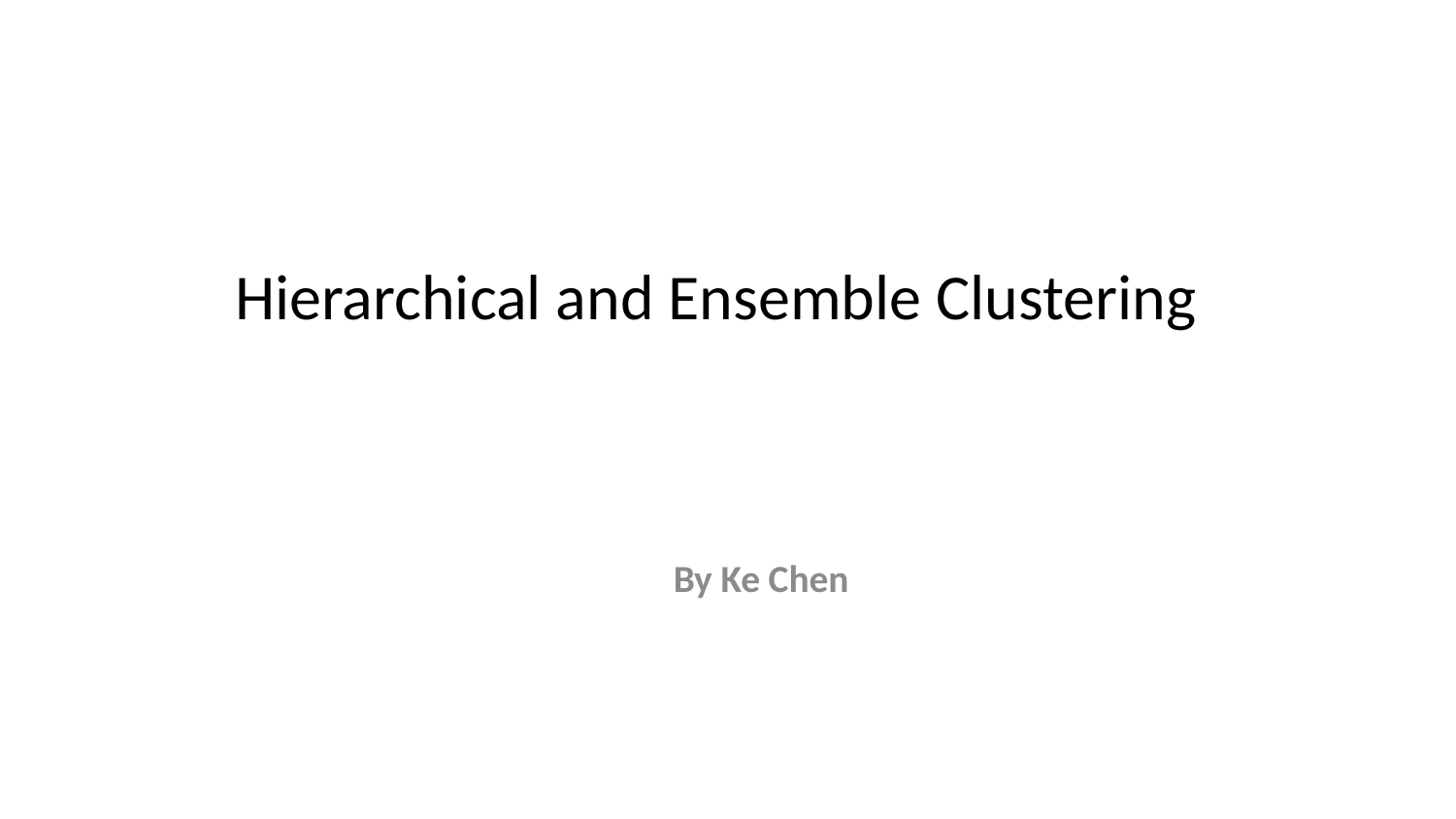

# Hierarchical and Ensemble Clustering

By Ke Chen